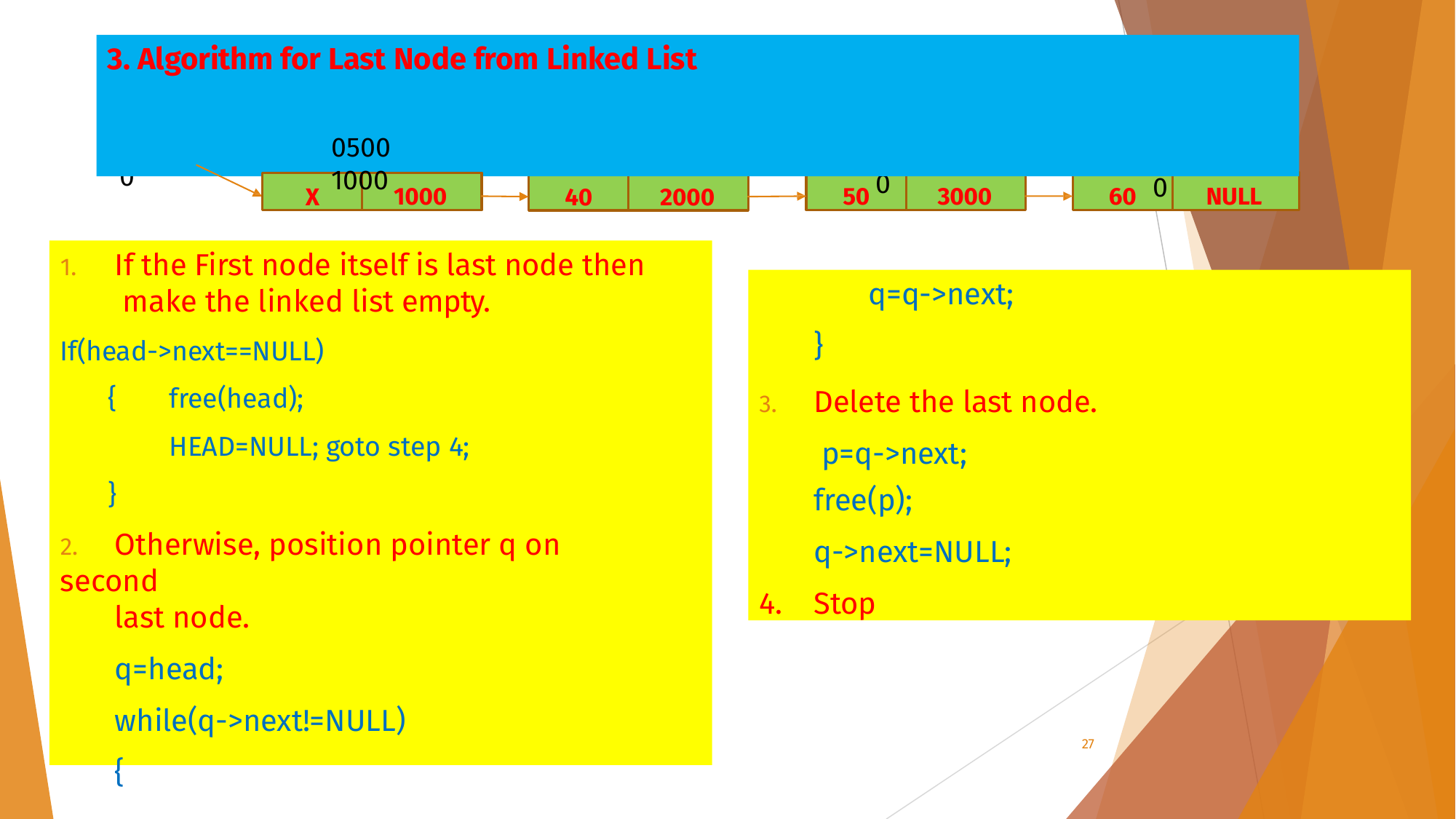

# 3. Algorithm for Last Node from Linked List
HEAD=0500
0500	1000
2000
3000

50
3000
60
NULL
X
1000
40
2000

1.	If the First node itself is last node then  make the linked list empty.
If(head->next==NULL)
q=q->next;
}
Delete the last node.  p=q->next;
free(p);
q->next=NULL;
Stop
{	free(head);
HEAD=NULL; goto step 4;
}
2.	Otherwise, position pointer q on second
last node.
q=head;
while(q->next!=NULL)
{
27